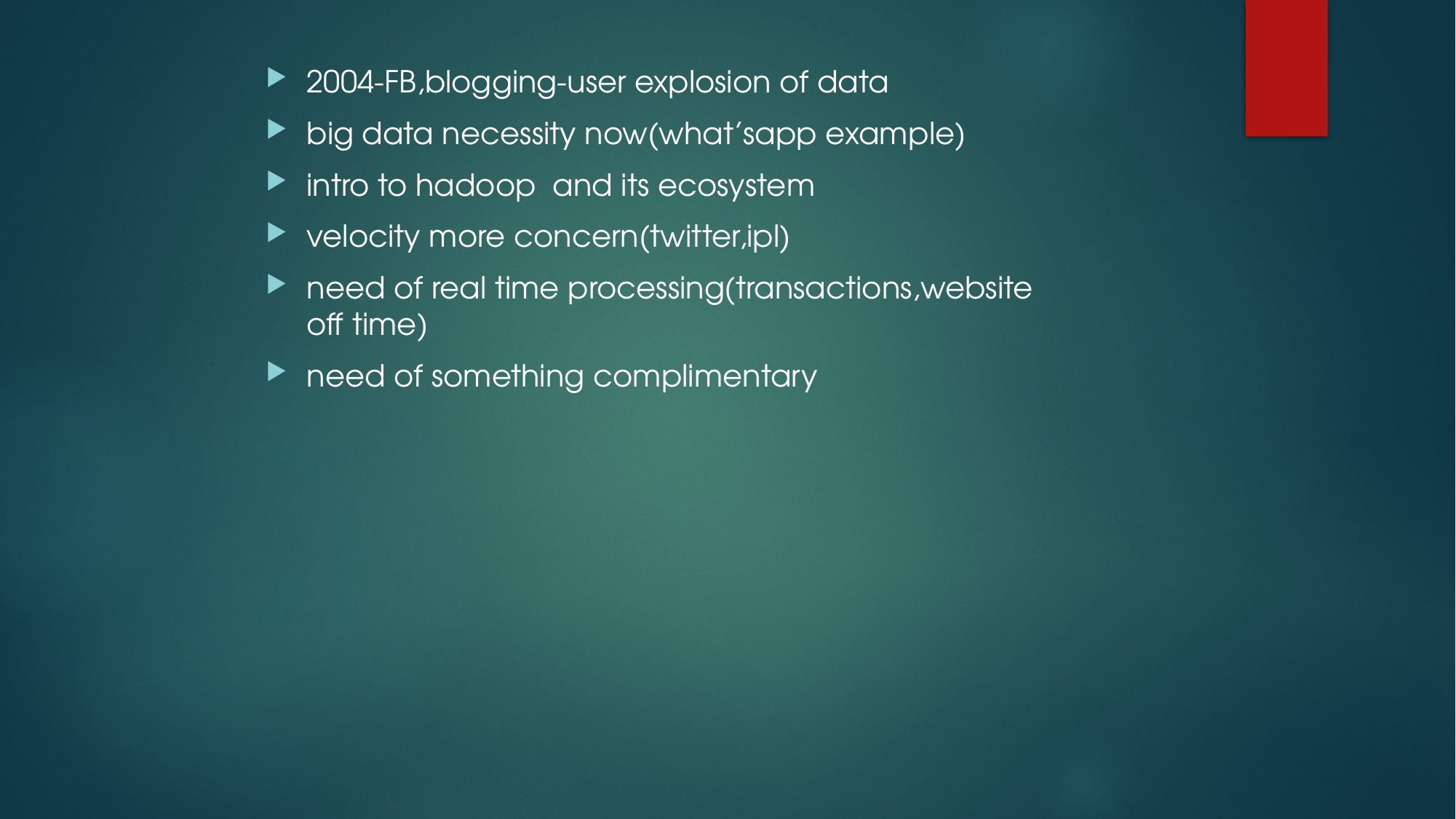

2004-FB,blogging-user explosion of data
big data necessity now(what’sapp example)
intro to hadoop  and its ecosystem
velocity more concern(twitter,ipl)
need of real time processing(transactions,website off time)
need of something complimentary